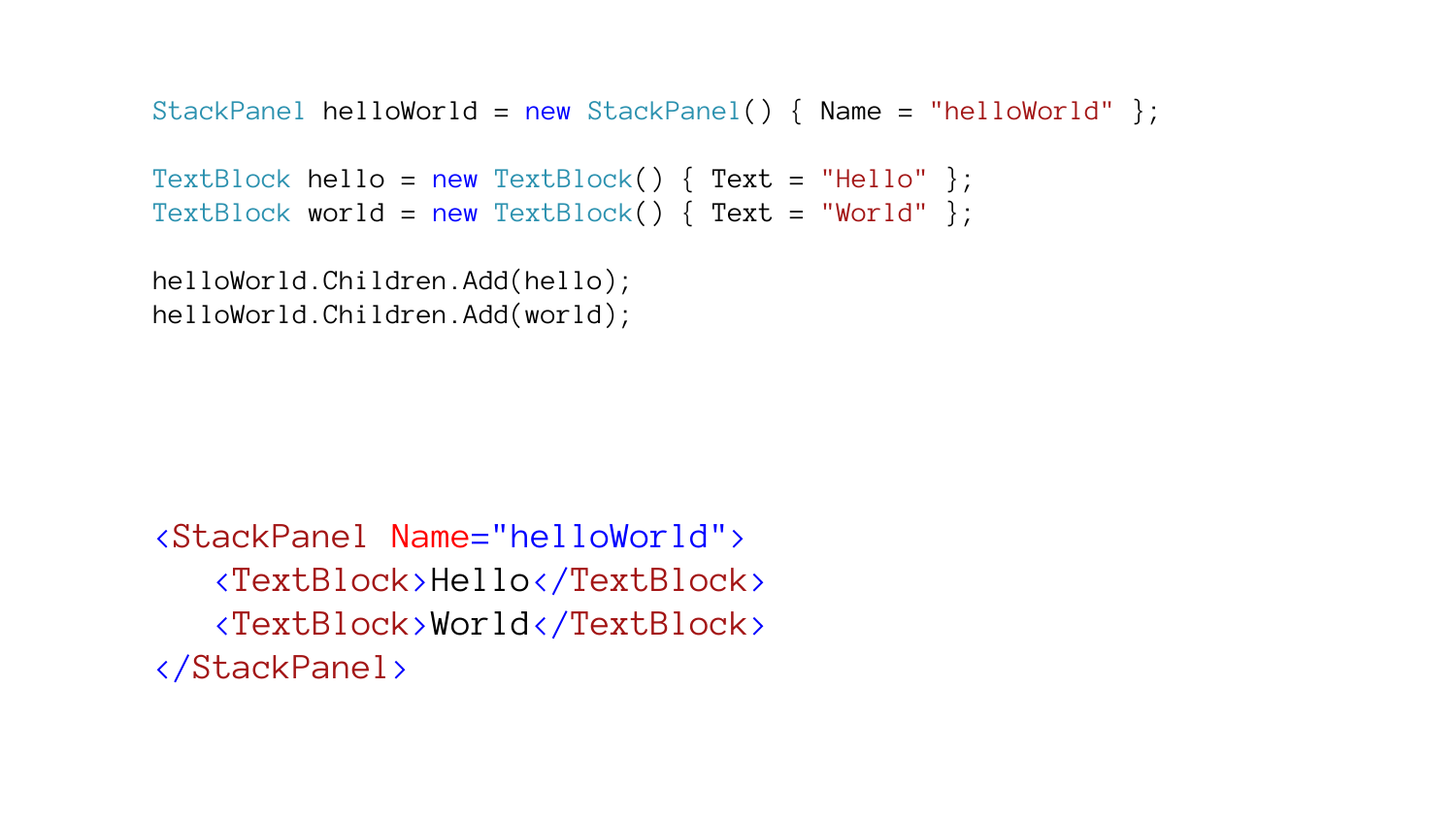

StackPanel helloWorld = new StackPanel() { Name = "helloWorld" };

TextBlock hello = new TextBlock() { Text = "Hello" };
TextBlock world = new TextBlock() { Text = "World" };

helloWorld.Children.Add(hello);
helloWorld.Children.Add(world);
<StackPanel Name="helloWorld">
   <TextBlock>Hello</TextBlock>
   <TextBlock>World</TextBlock>
</StackPanel>